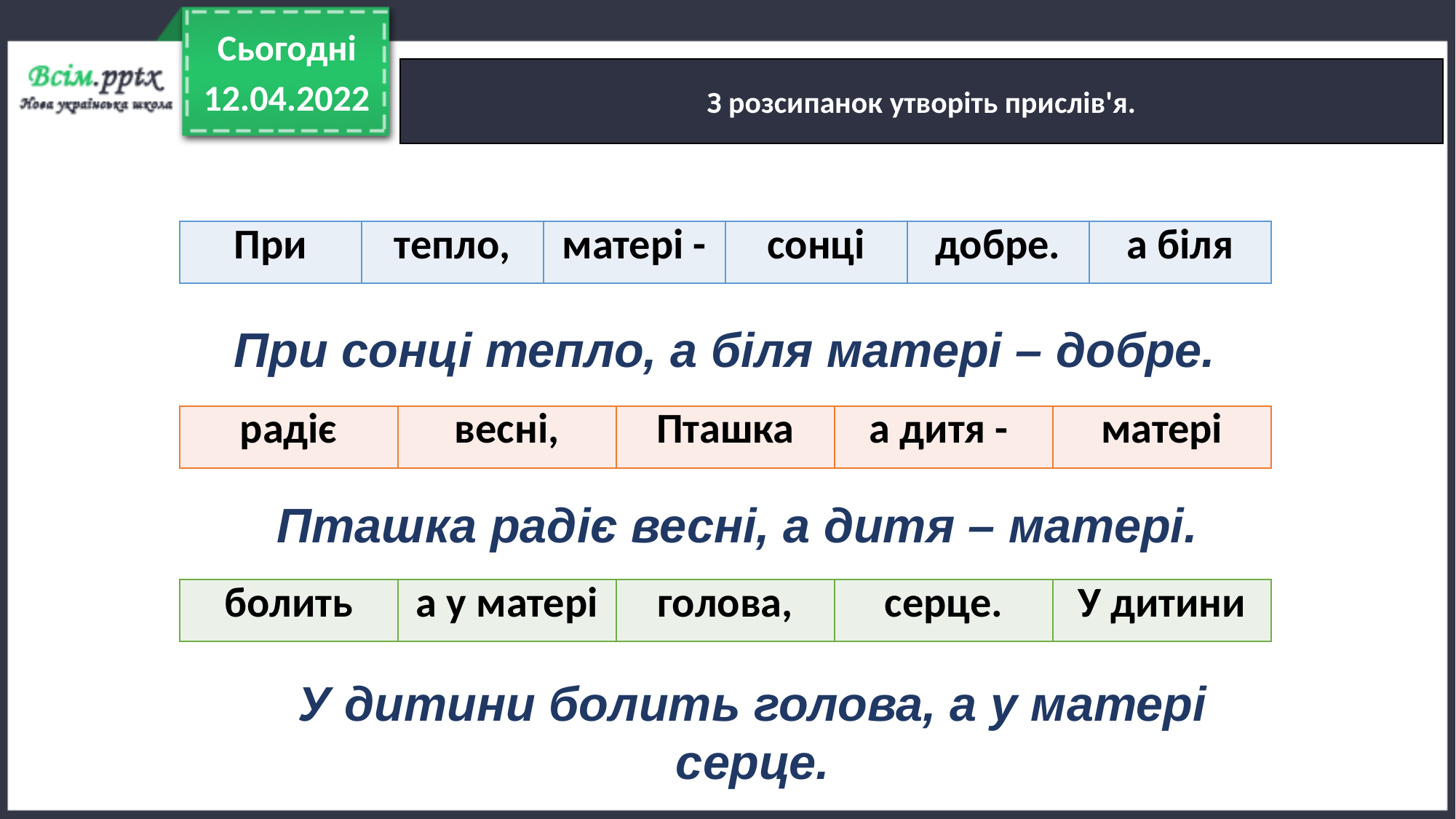

Сьогодні
З розсипанок утворіть прислів'я.
12.04.2022
| При | тепло, | матері - | сонці | добре. | а біля |
| --- | --- | --- | --- | --- | --- |
При сонці тепло, а біля матері – добре.
| радіє | весні, | Пташка | а дитя - | матері |
| --- | --- | --- | --- | --- |
Пташка радіє весні, а дитя – матері.
| болить | а у матері | голова, | серце. | У дитини |
| --- | --- | --- | --- | --- |
У дитини болить голова, а у матері серце.